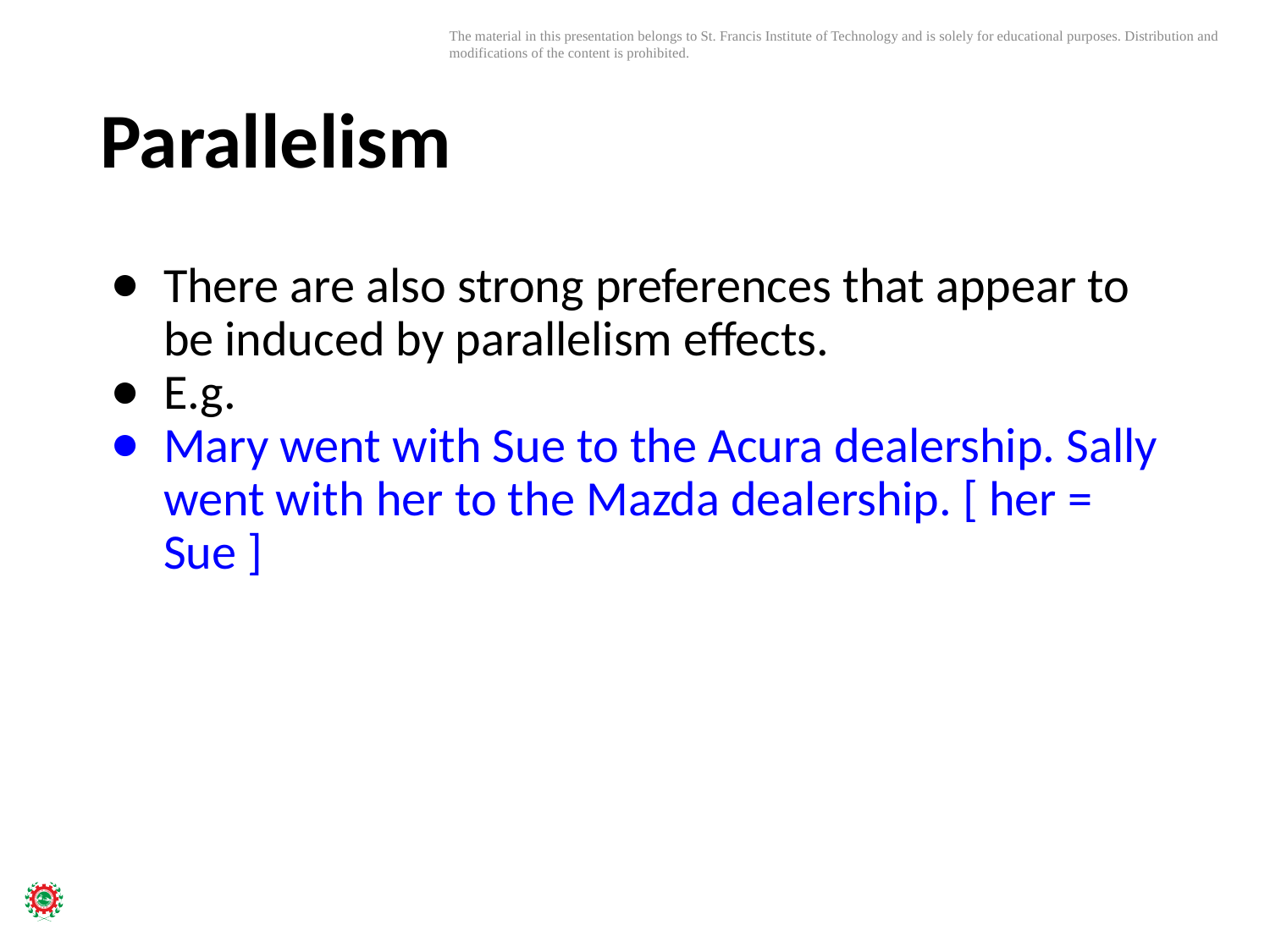

# Parallelism
There are also strong preferences that appear to be induced by parallelism effects.
E.g.
Mary went with Sue to the Acura dealership. Sally went with her to the Mazda dealership. [ her = Sue ]